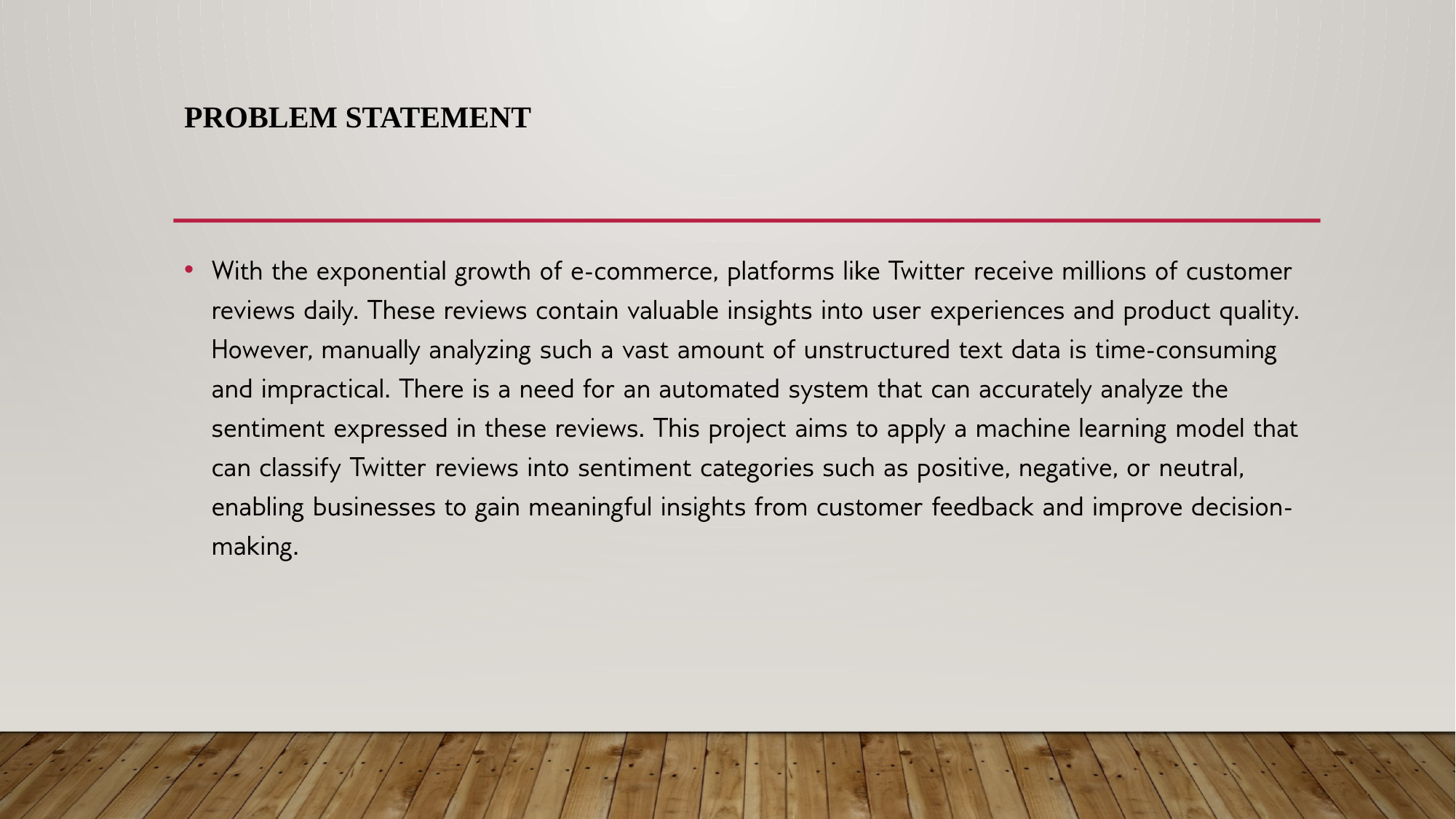

# Problem Statement
With the exponential growth of e-commerce, platforms like Twitter receive millions of customer reviews daily. These reviews contain valuable insights into user experiences and product quality. However, manually analyzing such a vast amount of unstructured text data is time-consuming and impractical. There is a need for an automated system that can accurately analyze the sentiment expressed in these reviews. This project aims to apply a machine learning model that can classify Twitter reviews into sentiment categories such as positive, negative, or neutral, enabling businesses to gain meaningful insights from customer feedback and improve decision-making.